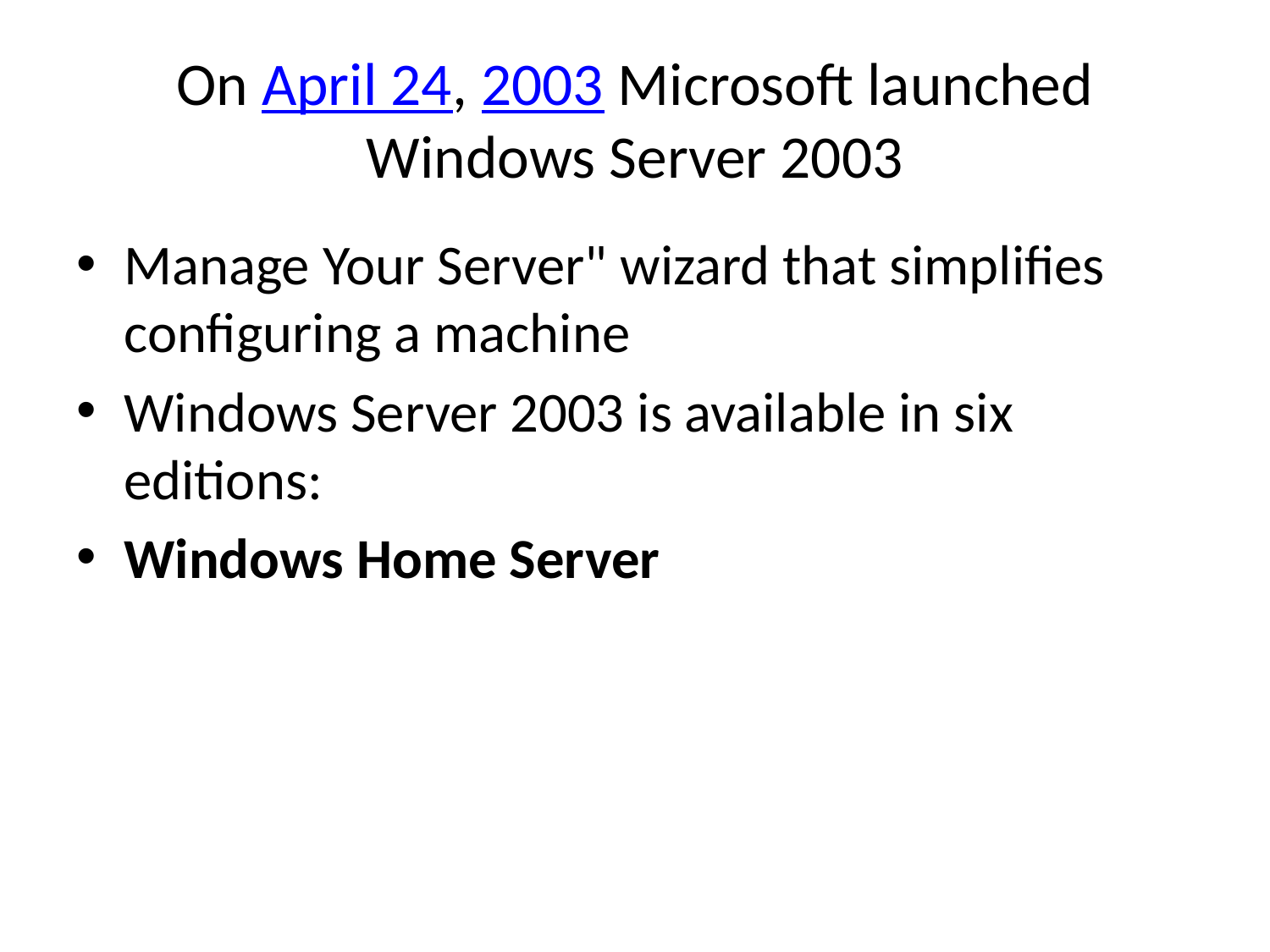

# On April 24, 2003 Microsoft launched Windows Server 2003
Manage Your Server" wizard that simplifies configuring a machine
Windows Server 2003 is available in six editions:
Windows Home Server